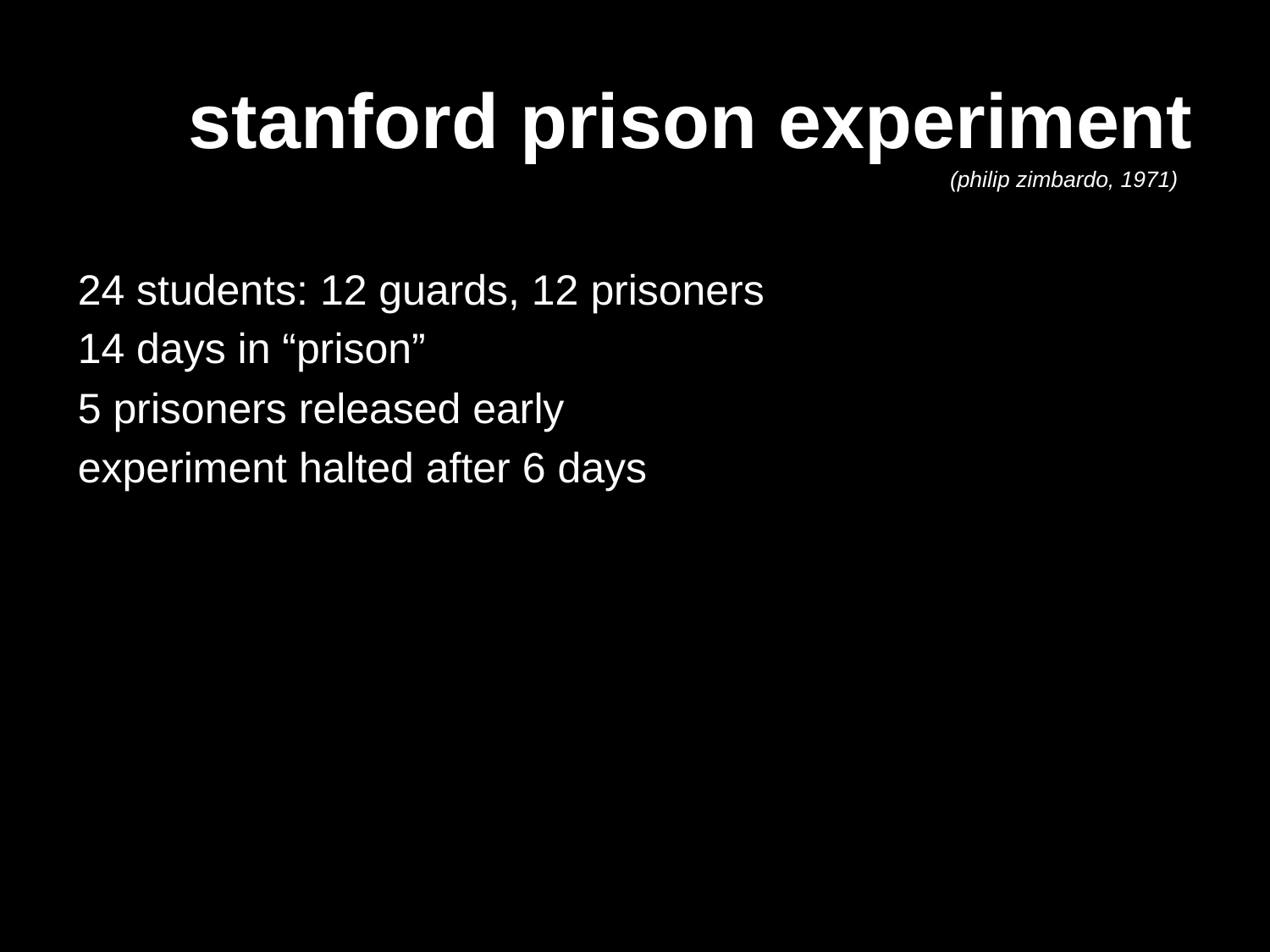

# stanford prison experiment
(philip zimbardo, 1971)
24 students: 12 guards, 12 prisoners
14 days in “prison”
5 prisoners released early
experiment halted after 6 days